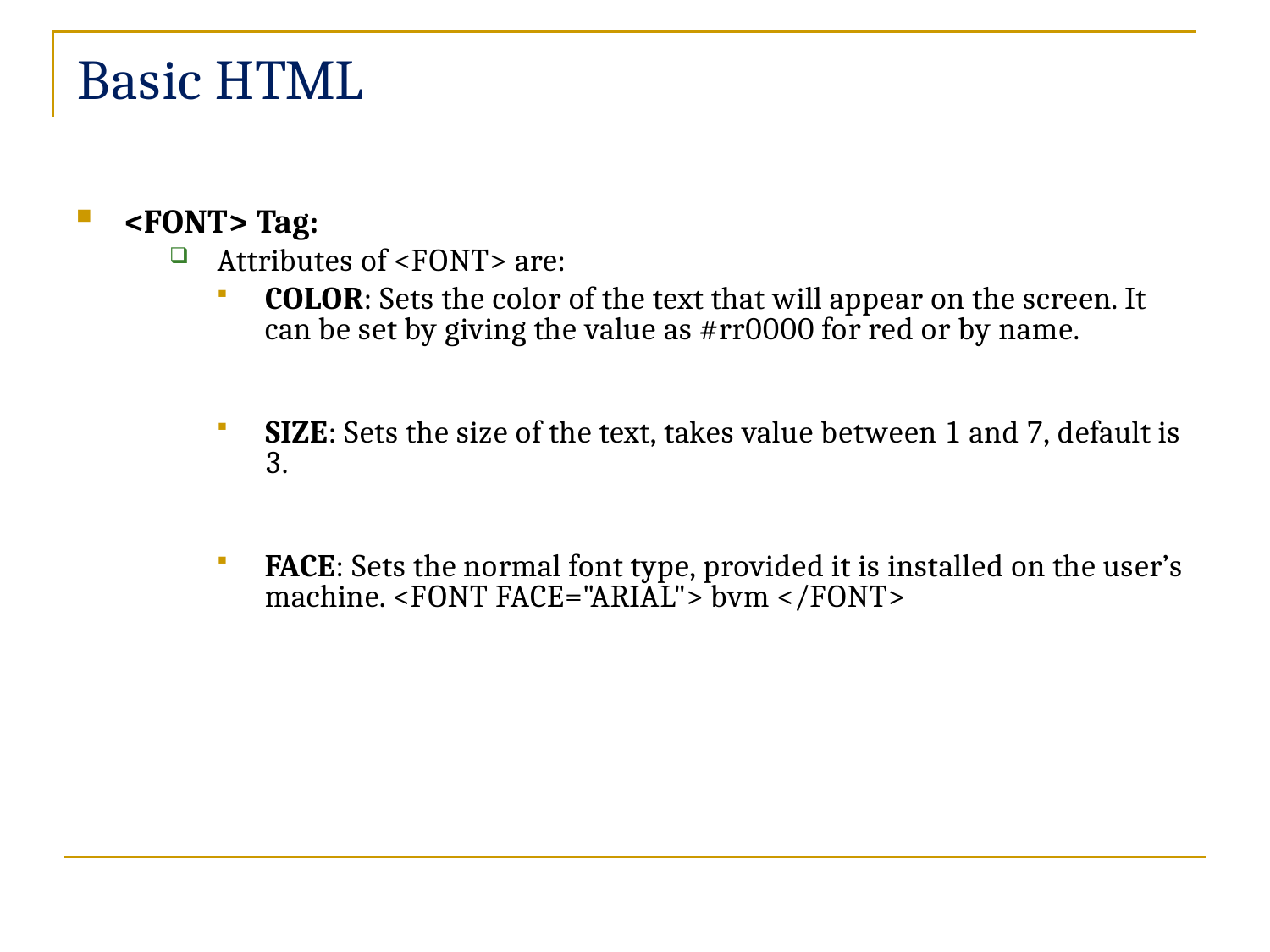

# Basic HTML
<FONT> Tag:
Attributes of <FONT> are:
COLOR: Sets the color of the text that will appear on the screen. It  can be set by giving the value as #rr0000 for red or by name.

SIZE: Sets the size of the text, takes value between 1 and 7, default is  3.

FACE: Sets the normal font type, provided it is installed on the user’s  machine. <FONT FACE="ARIAL"> bvm </FONT>